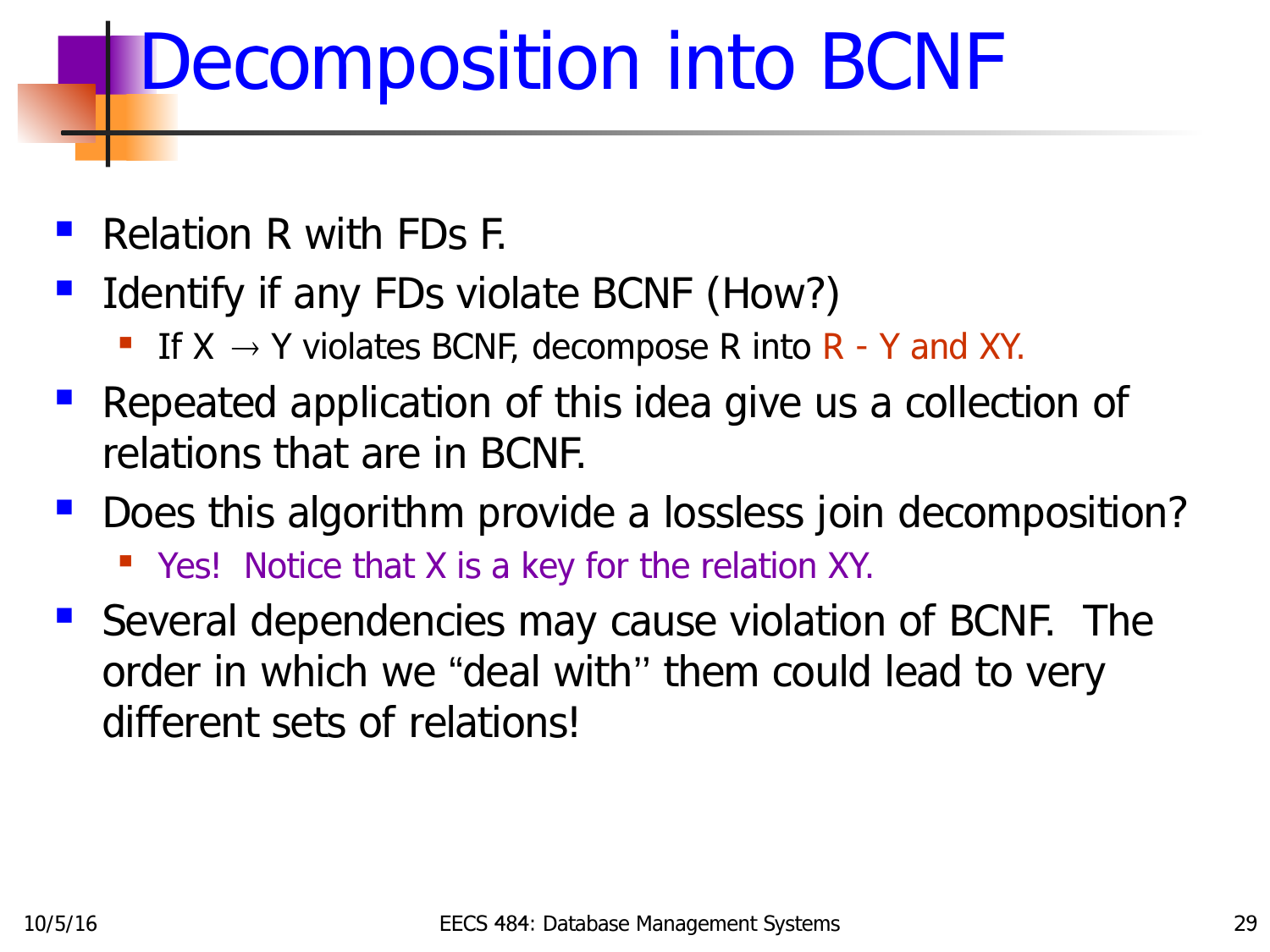

# Decomposition into BCNF
Relation R with FDs F.
Identify if any FDs violate BCNF (How?)
If X → Y violates BCNF, decompose R into R - Y and XY.
Repeated application of this idea give us a collection of relations that are in BCNF.
Does this algorithm provide a lossless join decomposition?
Yes!  Notice that X is a key for the relation XY.
Several dependencies may cause violation of BCNF.  The order in which we “deal with’’ them could lead to very different sets of relations!

10/5/16
EECS 484: Database Management Systems
29